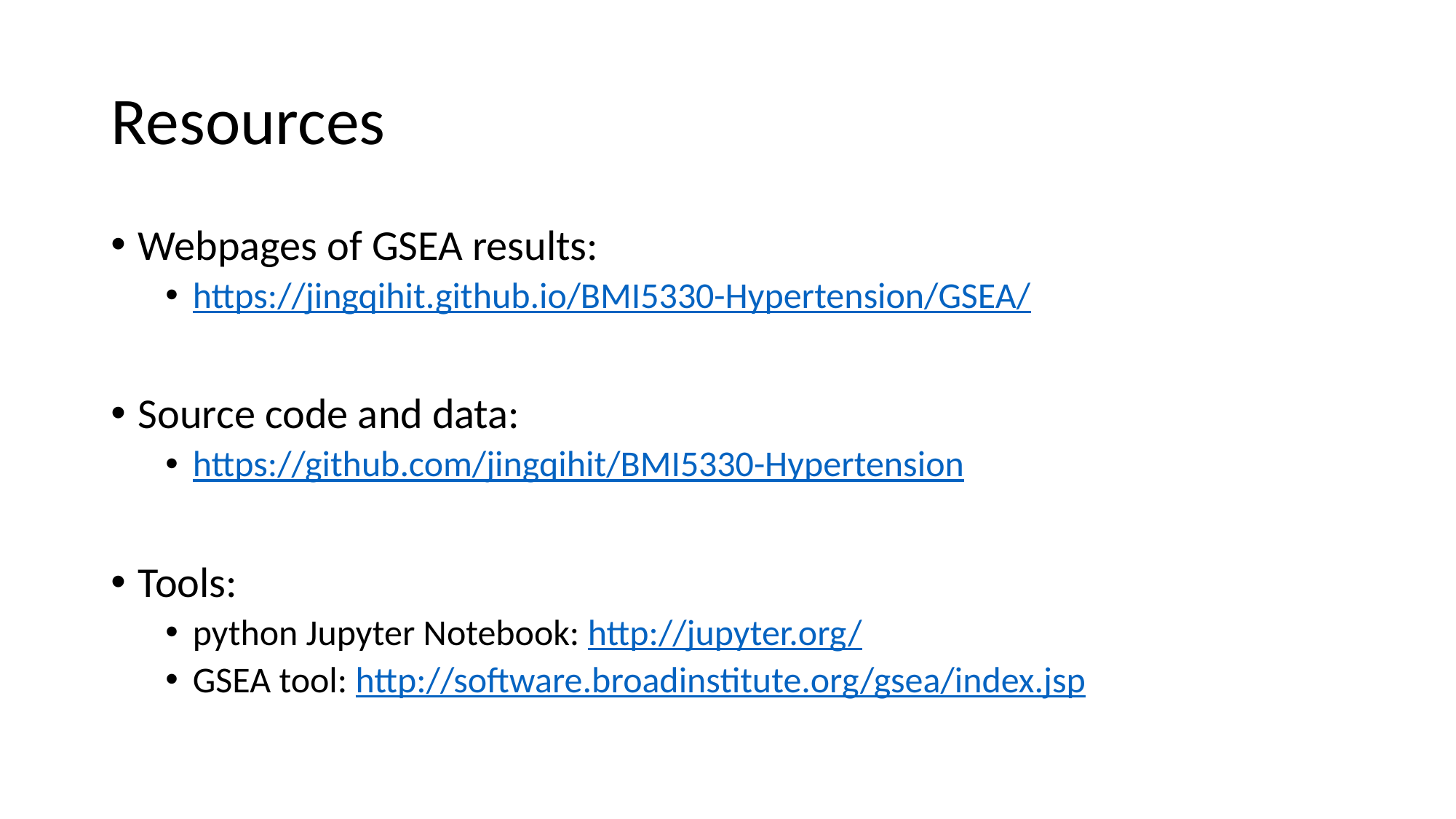

# Resources
Webpages of GSEA results:
https://jingqihit.github.io/BMI5330-Hypertension/GSEA/

Source code and data:
https://github.com/jingqihit/BMI5330-Hypertension

Tools:
python Jupyter Notebook: http://jupyter.org/
GSEA tool: http://software.broadinstitute.org/gsea/index.jsp